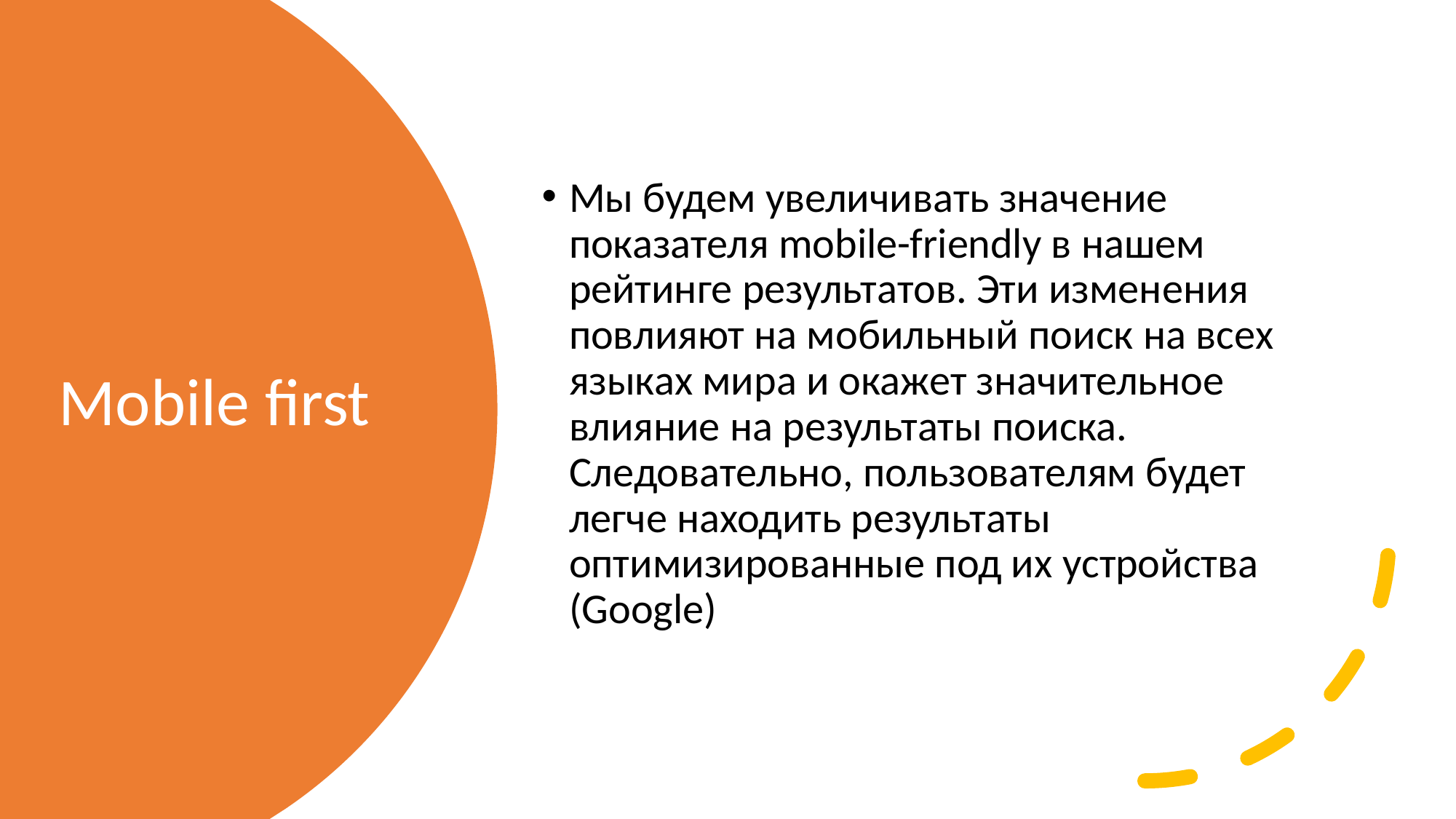

Мы будем увеличивать значение показателя mobile-friendly в нашем рейтинге результатов. Эти изменения повлияют на мобильный поиск на всех языках мира и окажет значительное влияние на результаты поиска. Следовательно, пользователям будет легче находить результаты оптимизированные под их устройства (Google)
# Mobile first